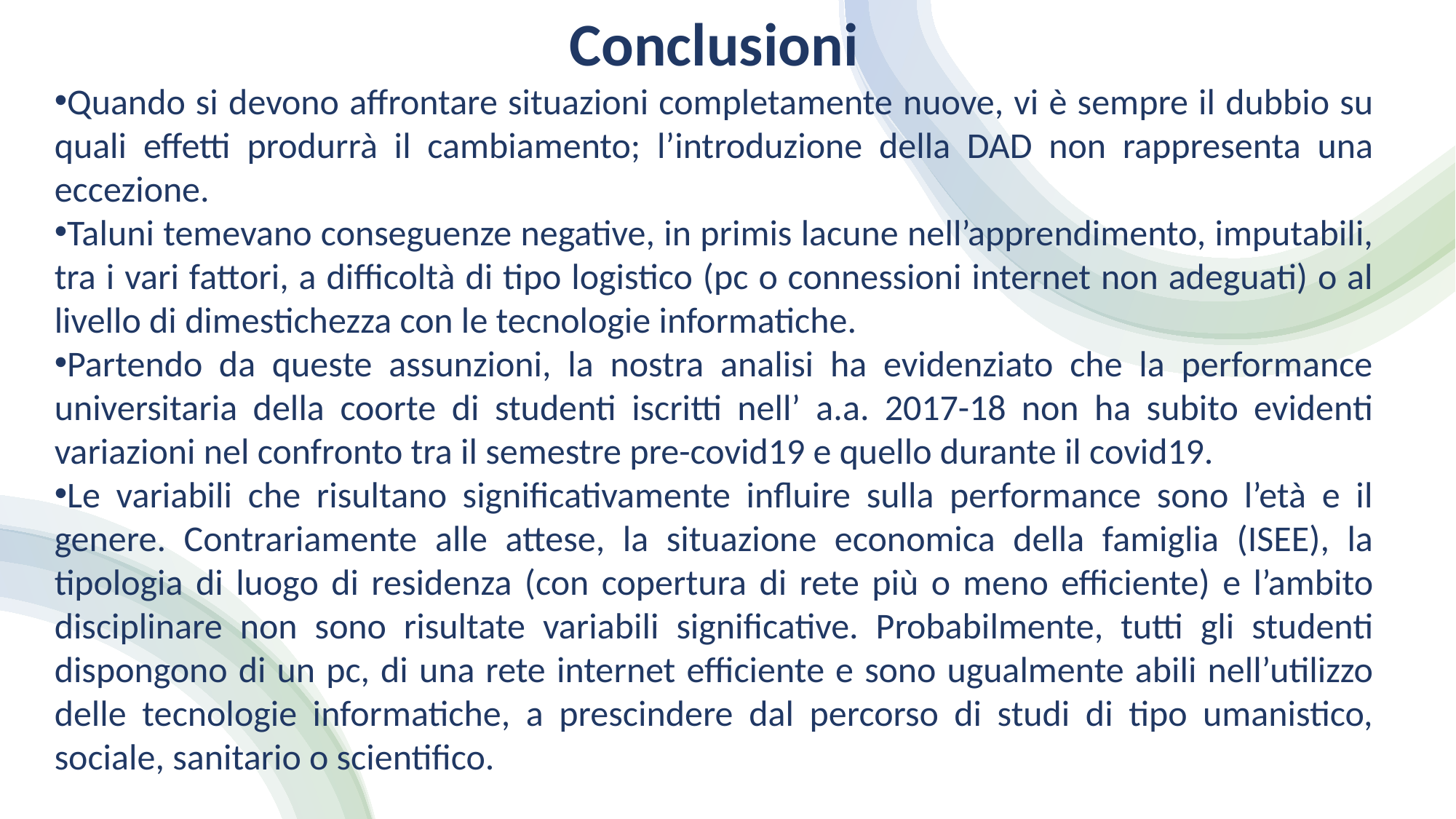

Conclusioni
Quando si devono affrontare situazioni completamente nuove, vi è sempre il dubbio su quali effetti produrrà il cambiamento; l’introduzione della DAD non rappresenta una eccezione.
Taluni temevano conseguenze negative, in primis lacune nell’apprendimento, imputabili, tra i vari fattori, a difficoltà di tipo logistico (pc o connessioni internet non adeguati) o al livello di dimestichezza con le tecnologie informatiche.
Partendo da queste assunzioni, la nostra analisi ha evidenziato che la performance universitaria della coorte di studenti iscritti nell’ a.a. 2017-18 non ha subito evidenti variazioni nel confronto tra il semestre pre-covid19 e quello durante il covid19.
Le variabili che risultano significativamente influire sulla performance sono l’età e il genere. Contrariamente alle attese, la situazione economica della famiglia (ISEE), la tipologia di luogo di residenza (con copertura di rete più o meno efficiente) e l’ambito disciplinare non sono risultate variabili significative. Probabilmente, tutti gli studenti dispongono di un pc, di una rete internet efficiente e sono ugualmente abili nell’utilizzo delle tecnologie informatiche, a prescindere dal percorso di studi di tipo umanistico, sociale, sanitario o scientifico.